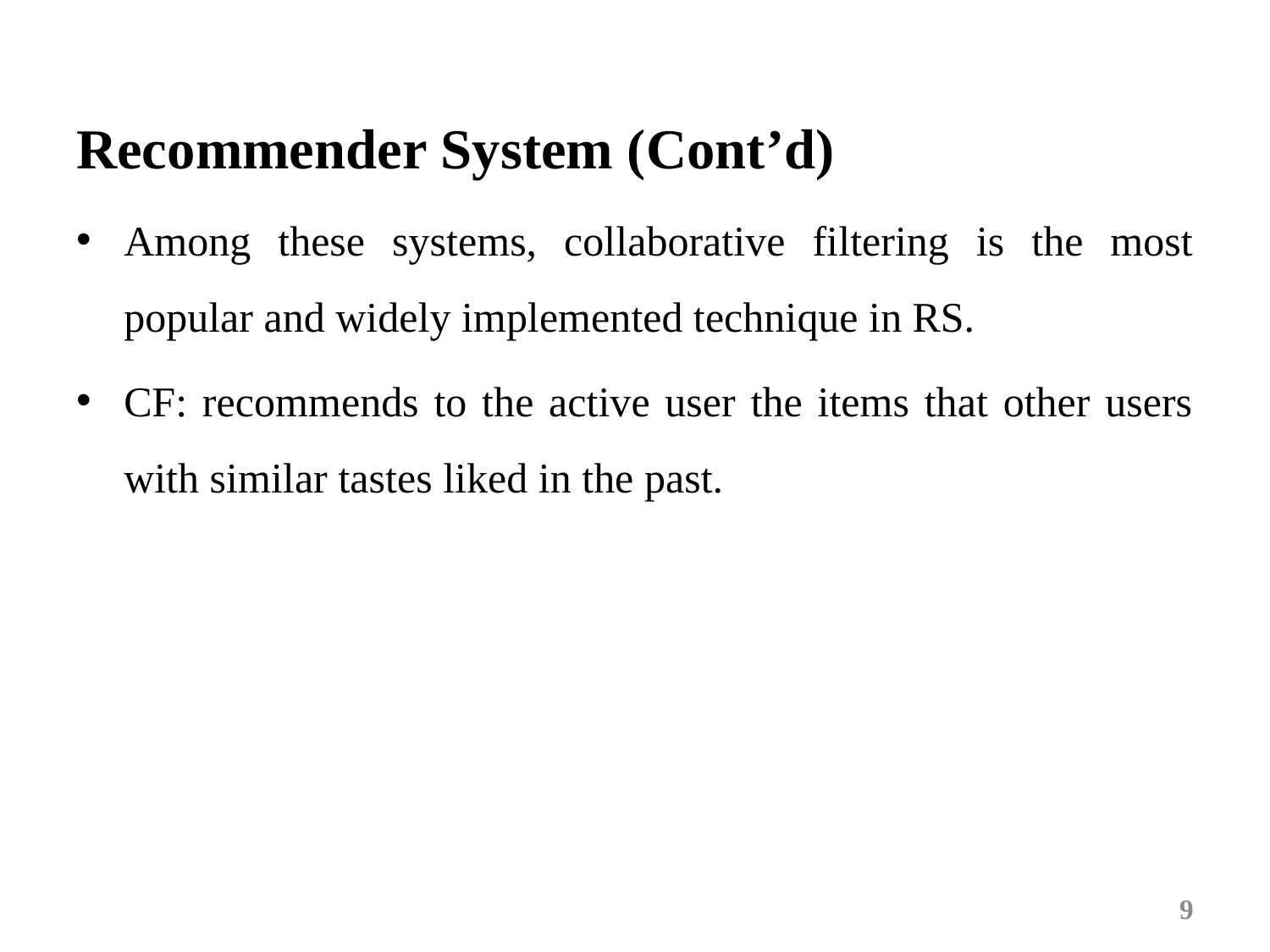

Recommender System (Cont’d)
Among these systems, collaborative filtering is the most popular and widely implemented technique in RS.
CF: recommends to the active user the items that other users with similar tastes liked in the past.

9